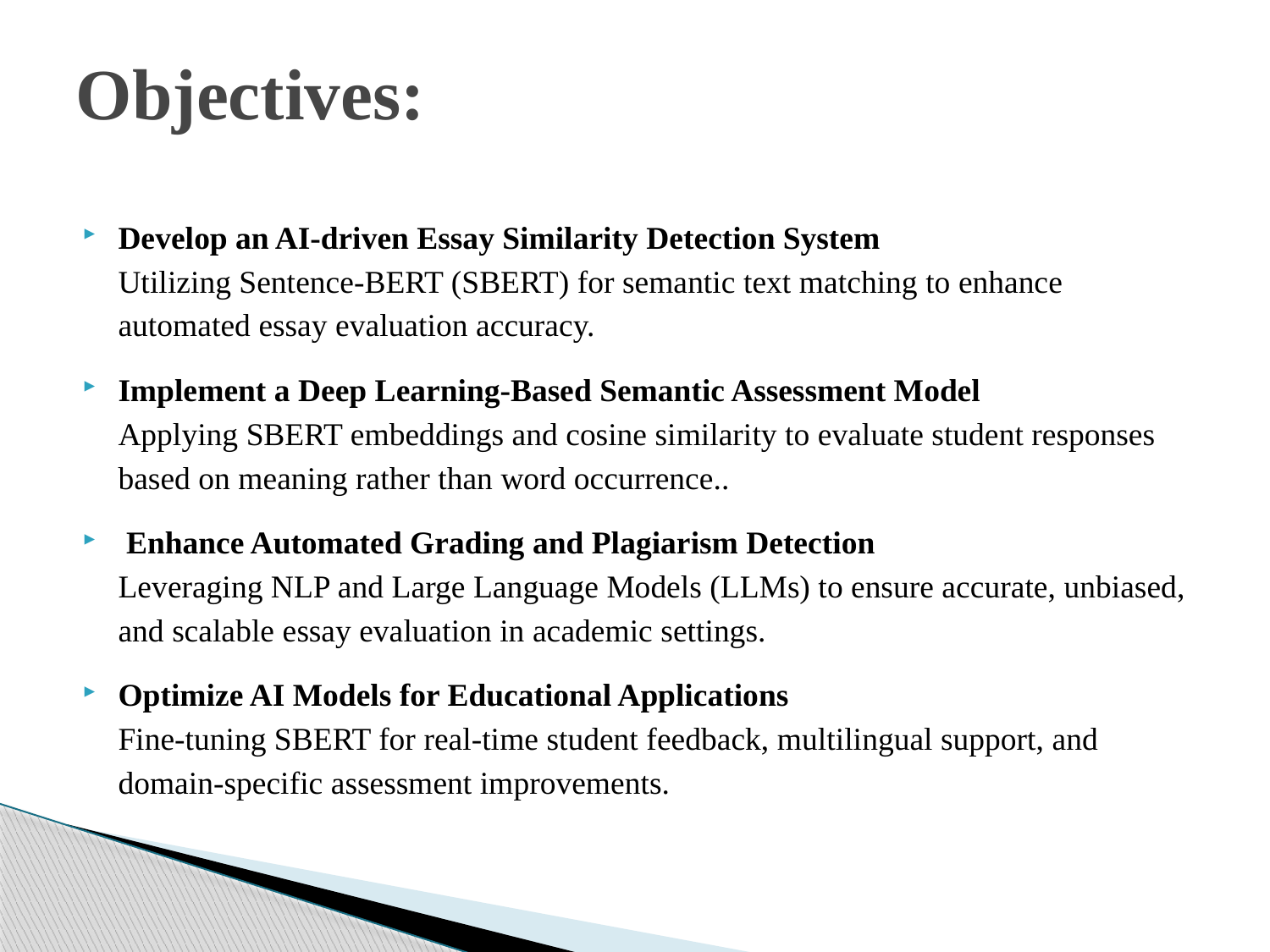

# Objectives:

Develop an AI-driven Essay Similarity Detection System
Utilizing Sentence-BERT (SBERT) for semantic text matching to enhance automated essay evaluation accuracy.
Implement a Deep Learning-Based Semantic Assessment Model
Applying SBERT embeddings and cosine similarity to evaluate student responses based on meaning rather than word occurrence..
 Enhance Automated Grading and Plagiarism Detection
Leveraging NLP and Large Language Models (LLMs) to ensure accurate, unbiased, and scalable essay evaluation in academic settings.
Optimize AI Models for Educational Applications
Fine-tuning SBERT for real-time student feedback, multilingual support, and domain-specific assessment improvements.